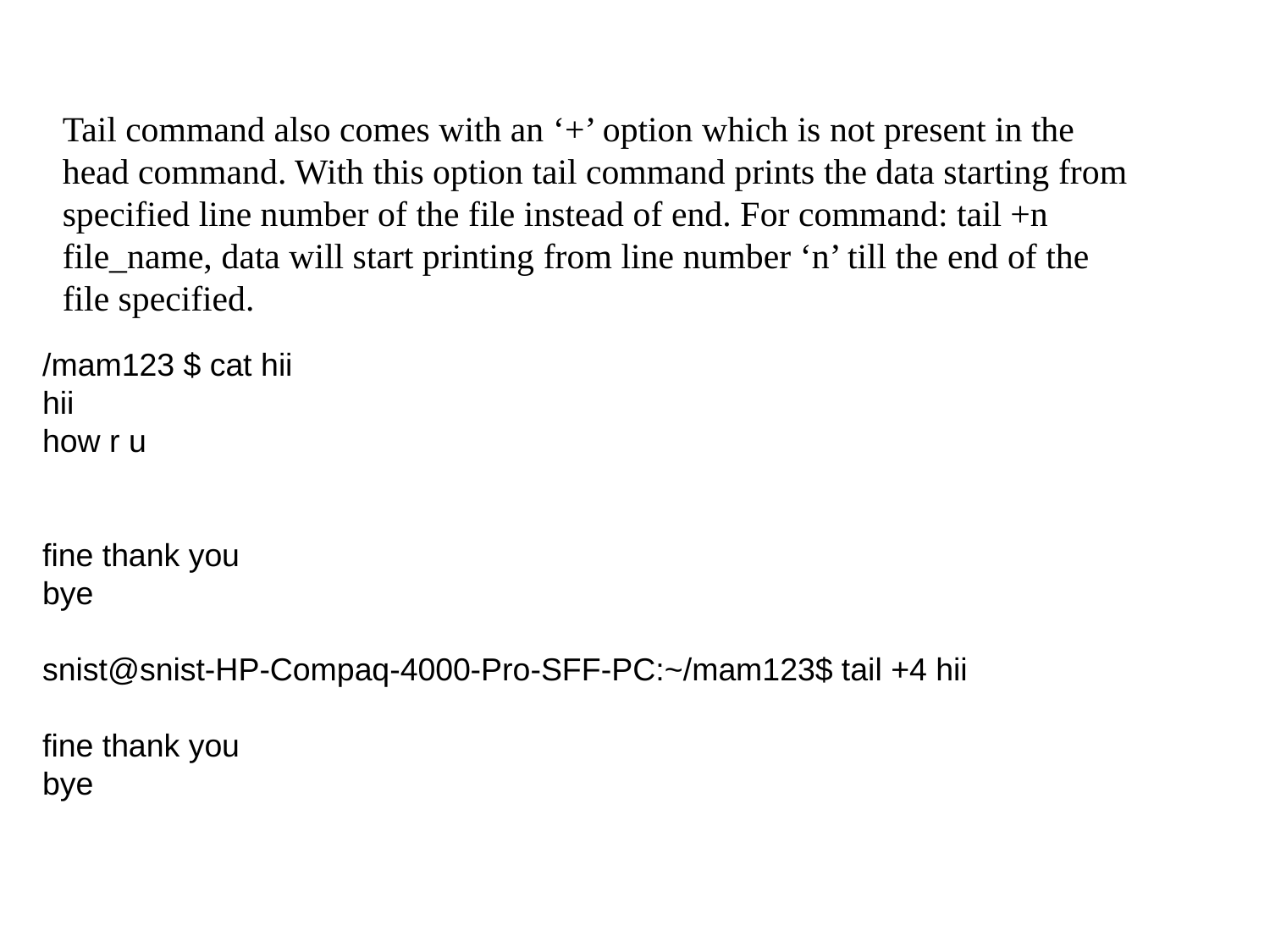

Tail command also comes with an ‘+’ option which is not present in the head command. With this option tail command prints the data starting from specified line number of the file instead of end. For command: tail +n file_name, data will start printing from line number ‘n’ till the end of the file specified.
/mam123 $ cat hii
hii
how r u

fine thank you
bye

snist@snist-HP-Compaq-4000-Pro-SFF-PC:~/mam123$ tail +4 hii

fine thank you
bye